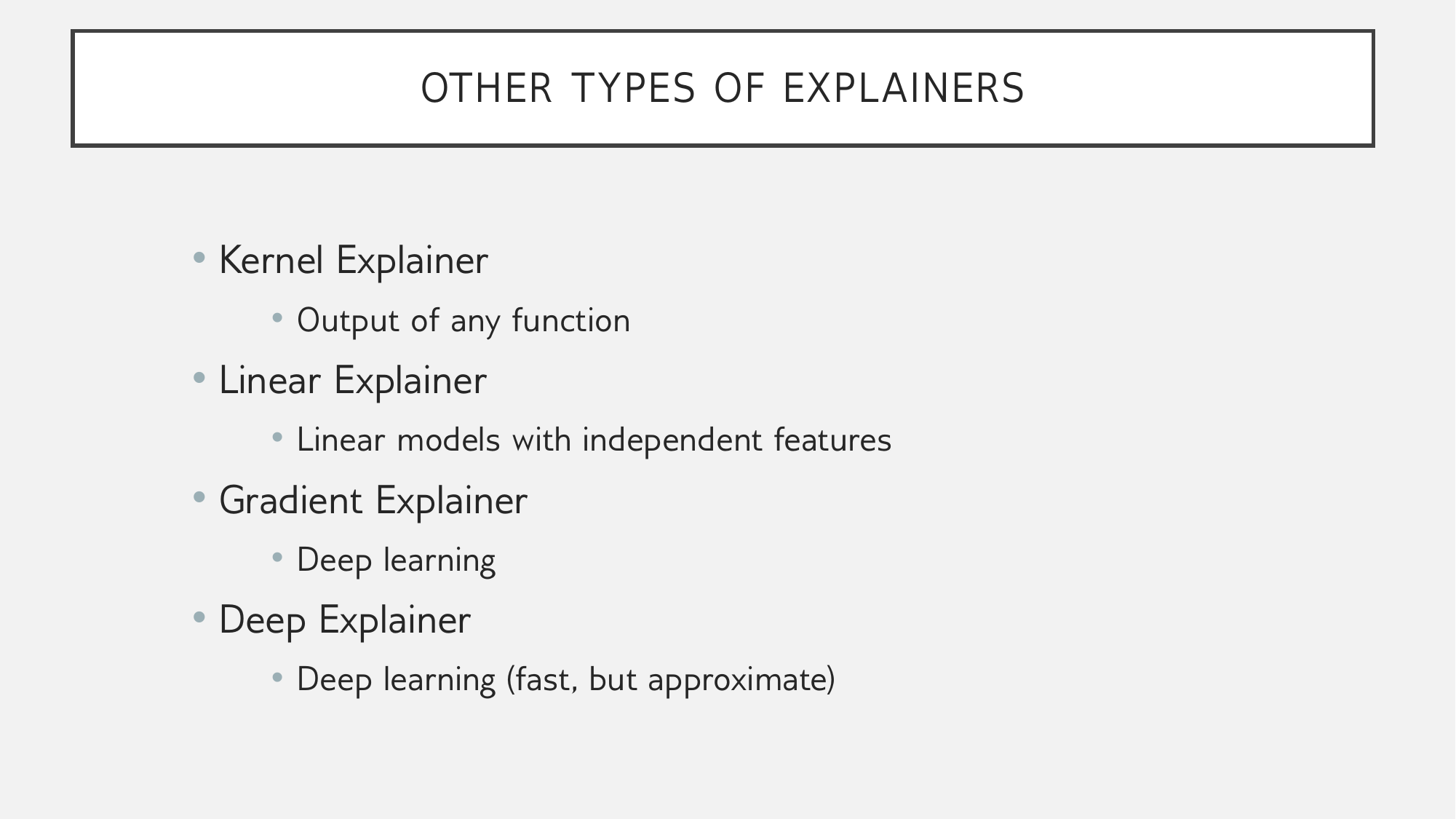

Other types of explainers
Kernel Explainer
Output of any function
Linear Explainer
Linear models with independent features
Gradient Explainer
Deep learning
Deep Explainer
Deep learning (fast, but approximate)